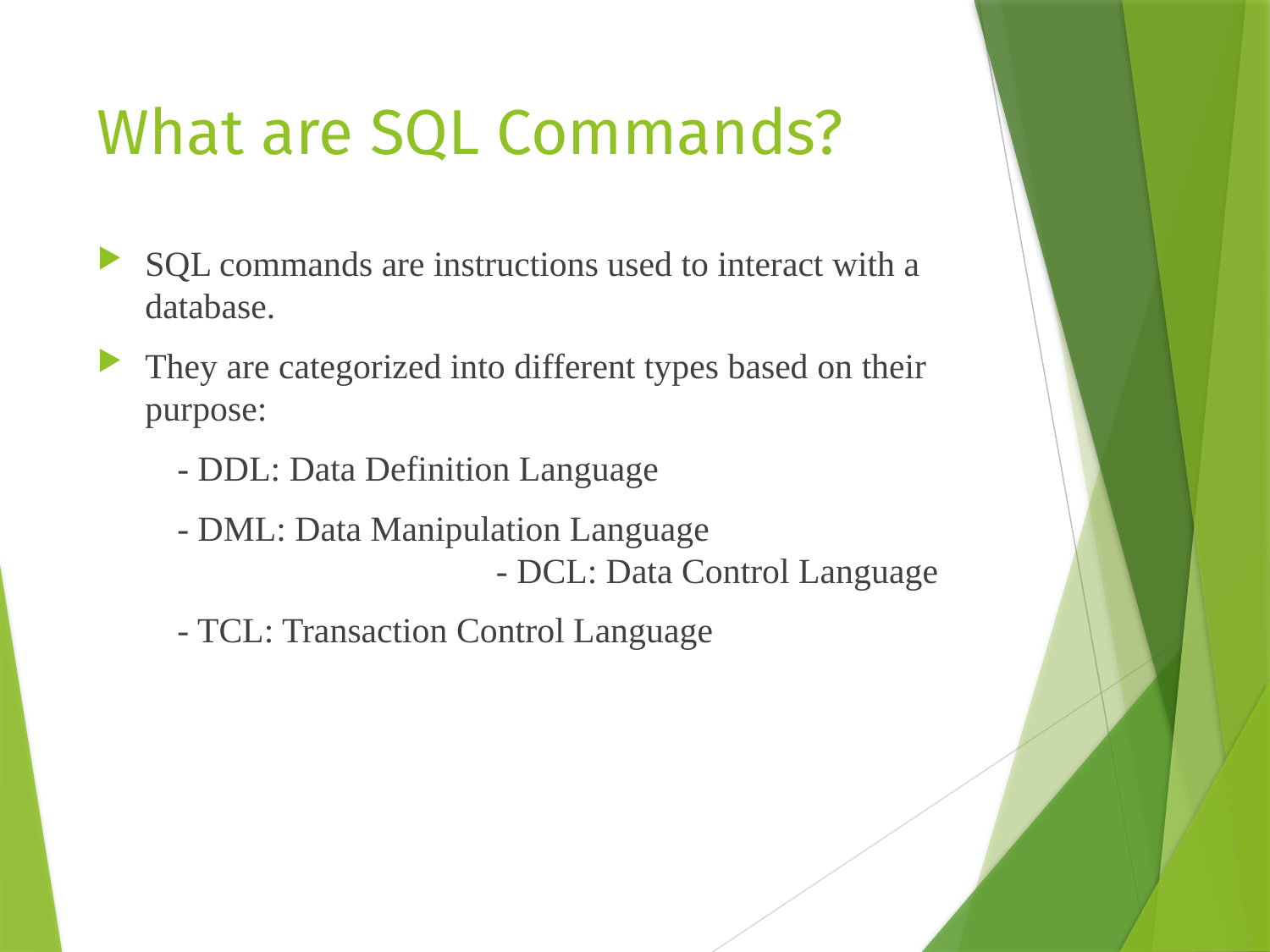

# What are SQL Commands?
SQL commands are instructions used to interact with a database.
They are categorized into different types based on their purpose:
         - DDL: Data Definition Language
         - DML: Data Manipulation Language                                                                  	  - DCL: Data Control Language
         - TCL: Transaction Control Language